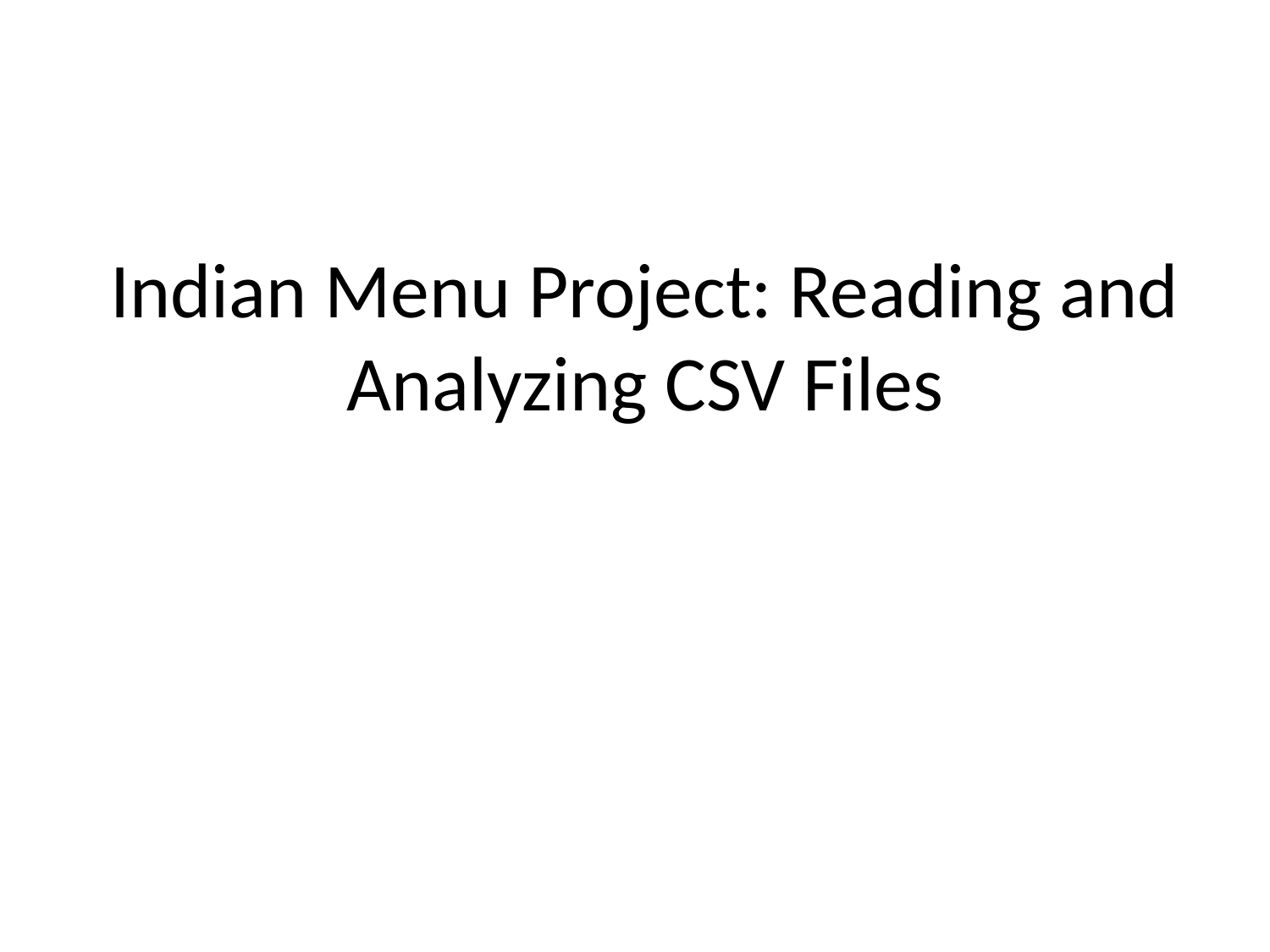

# Indian Menu Project: Reading and Analyzing CSV Files